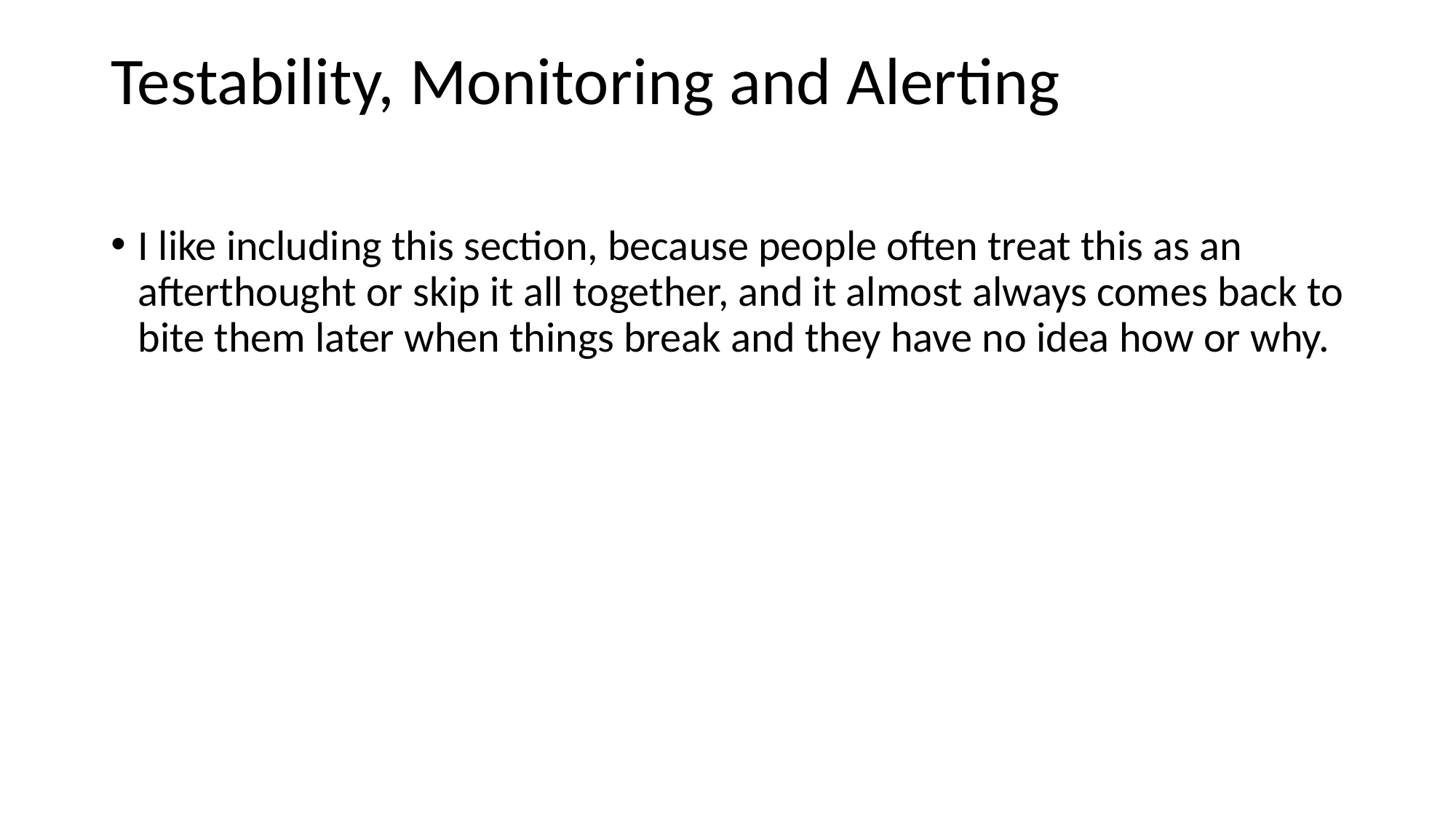

# Testability, Monitoring and Alerting
I like including this section, because people often treat this as an afterthought or skip it all together, and it almost always comes back to bite them later when things break and they have no idea how or why.